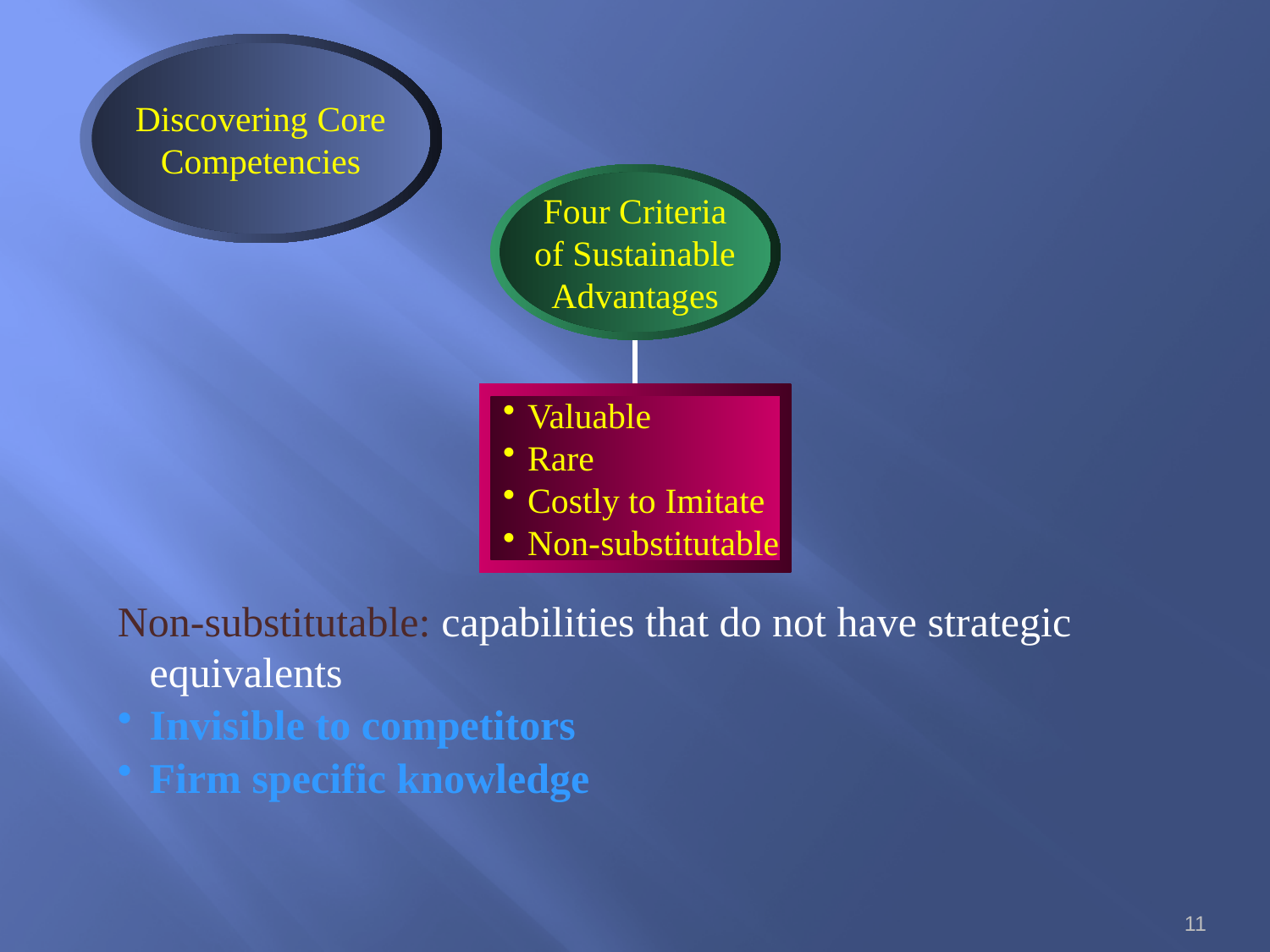

Discovering Core
Competencies

Four Criteria
of Sustainable
Advantages

Valuable
Rare
Costly to Imitate
Non-substitutable
Non-substitutable: capabilities that do not have strategic equivalents
Invisible to competitors
Firm specific knowledge
11